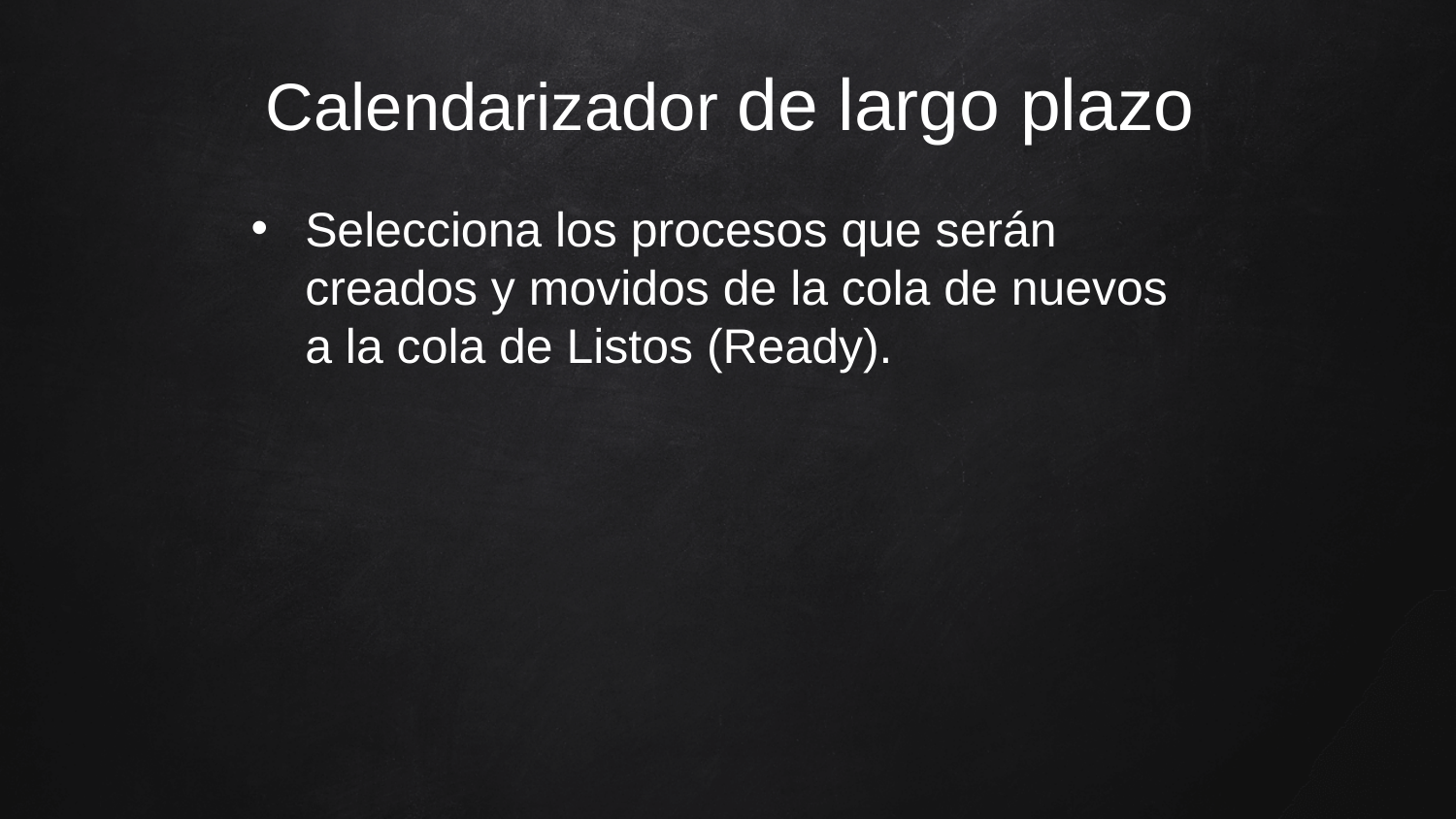

Calendarizador de largo plazo
Selecciona los procesos que serán creados y movidos de la cola de nuevos a la cola de Listos (Ready).